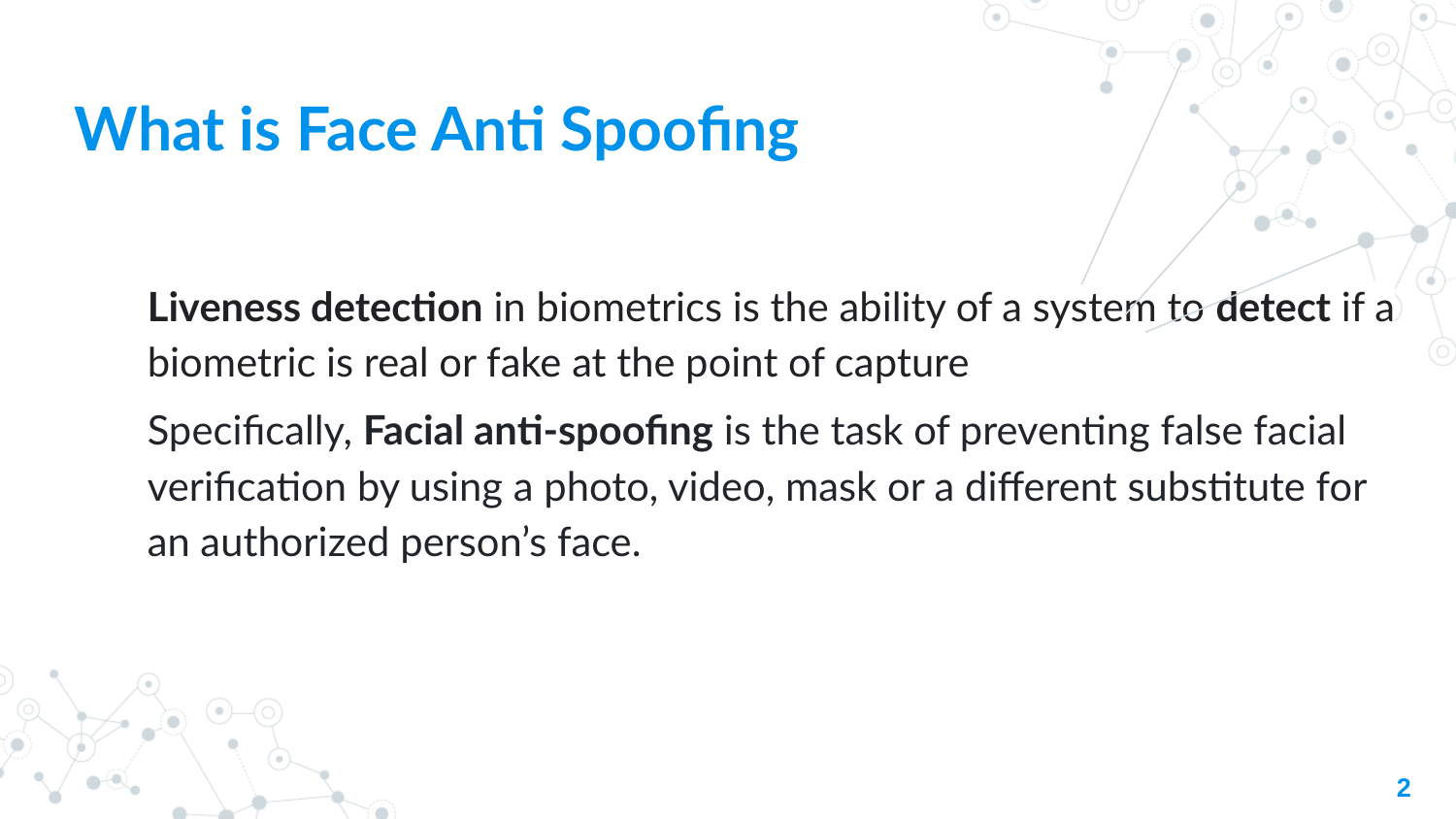

# What is Face Anti Spoofing
Liveness detection in biometrics is the ability of a system to detect if a biometric is real or fake at the point of capture
Specifically, Facial anti-spoofing is the task of preventing false facial verification by using a photo, video, mask or a different substitute for an authorized person’s face.

2